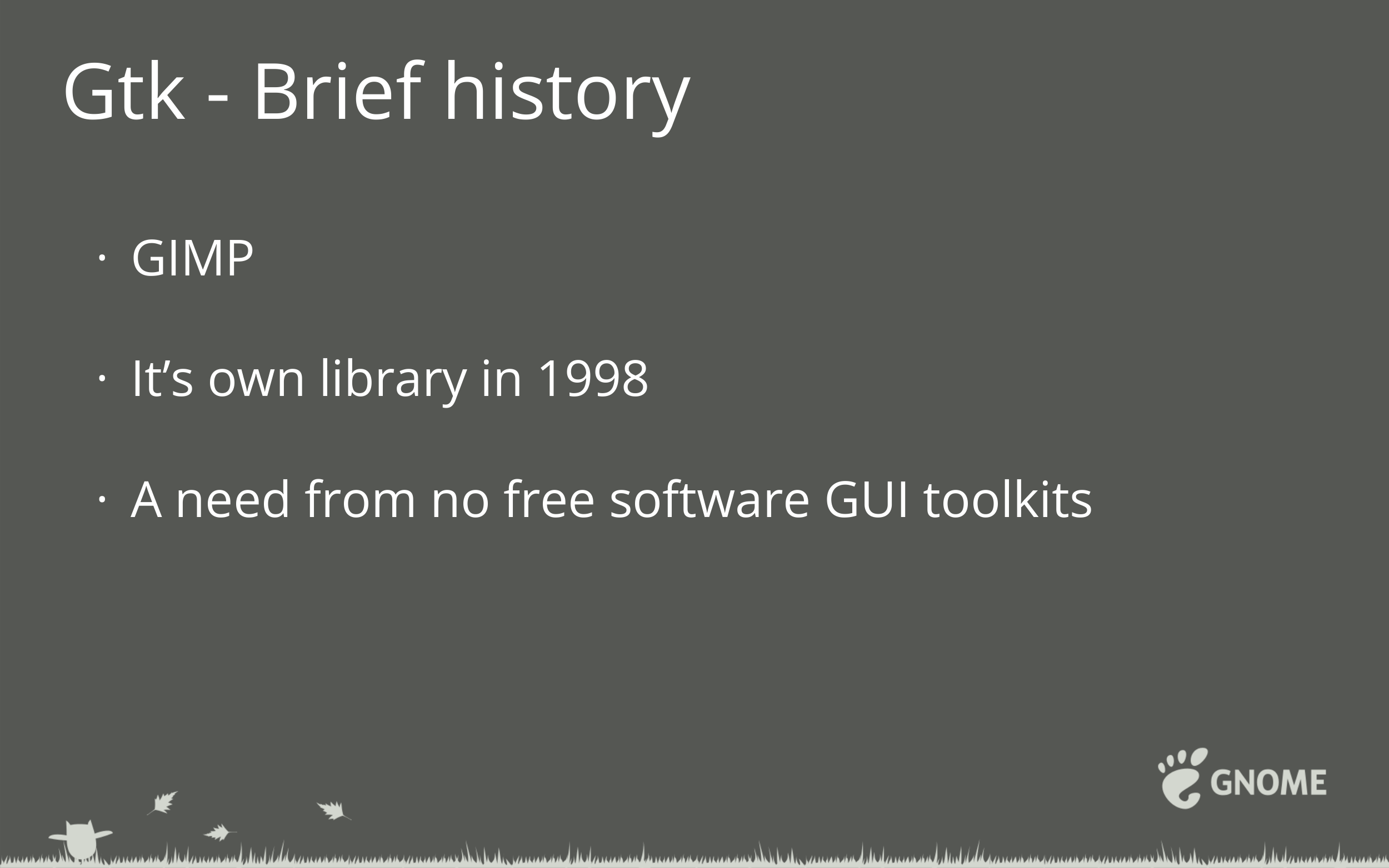

# Gtk - Brief history

GIMP
It’s own library in 1998
A need from no free software GUI toolkits